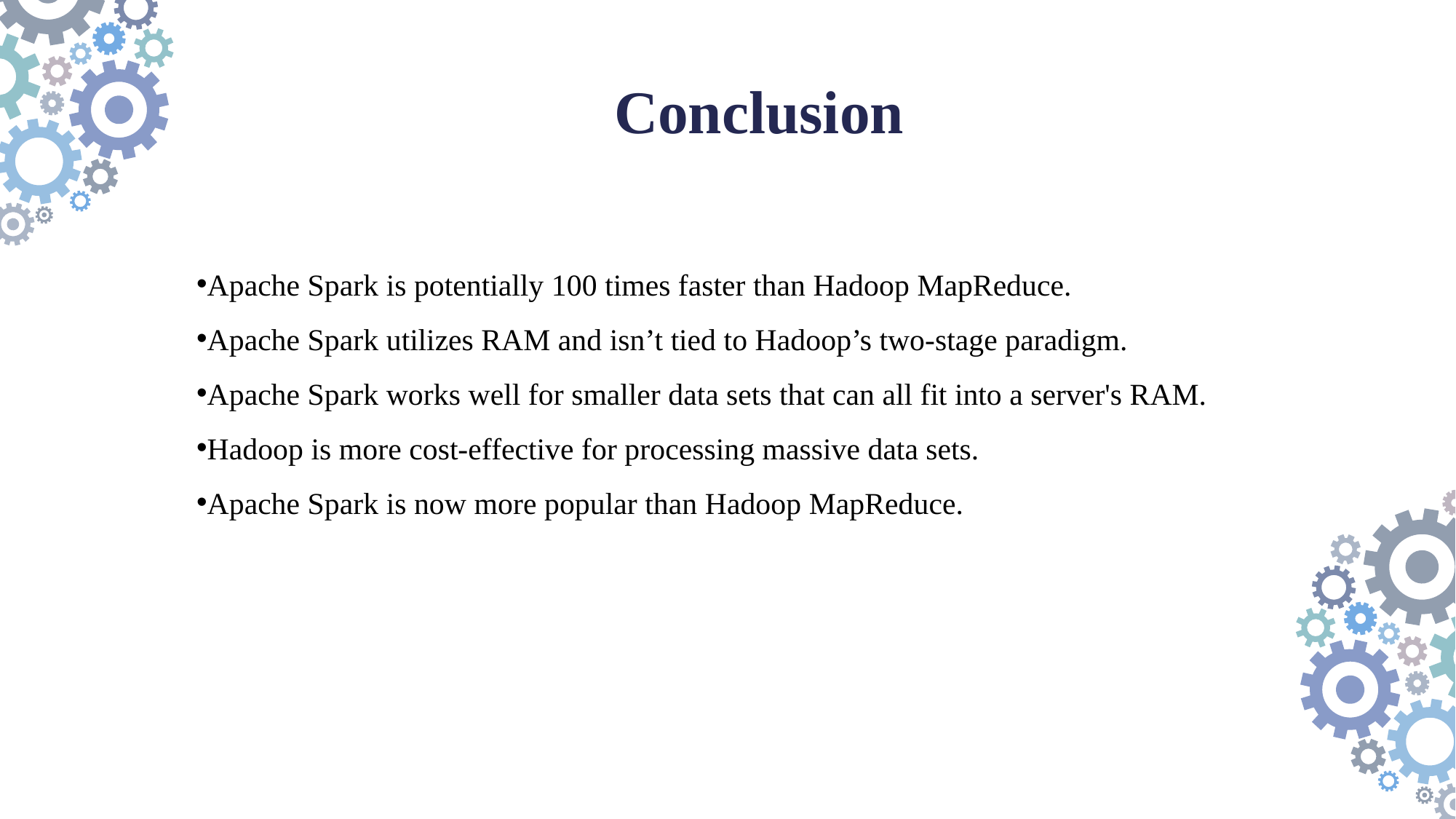

Conclusion
Apache Spark is potentially 100 times faster than Hadoop MapReduce.
Apache Spark utilizes RAM and isn’t tied to Hadoop’s two-stage paradigm.
Apache Spark works well for smaller data sets that can all fit into a server's RAM.
Hadoop is more cost-effective for processing massive data sets.
Apache Spark is now more popular than Hadoop MapReduce.